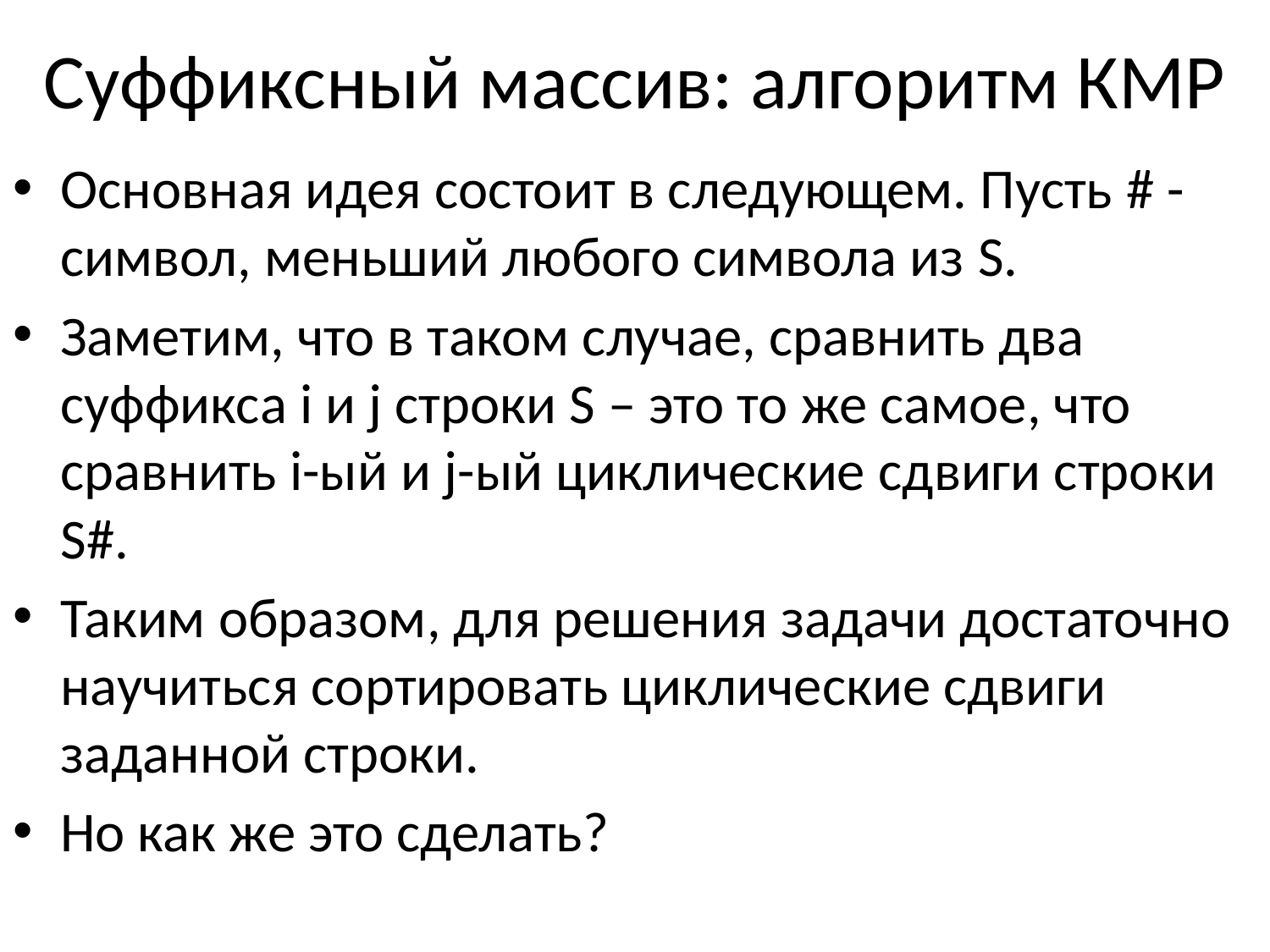

# Суффиксный массив: алгоритм КМР
Основная идея состоит в следующем. Пусть # - символ, меньший любого символа из S.
Заметим, что в таком случае, сравнить два суффикса i и j строки S – это то же самое, что сравнить i-ый и j-ый циклические сдвиги строки S#.
Таким образом, для решения задачи достаточно научиться сортировать циклические сдвиги заданной строки.
Но как же это сделать?